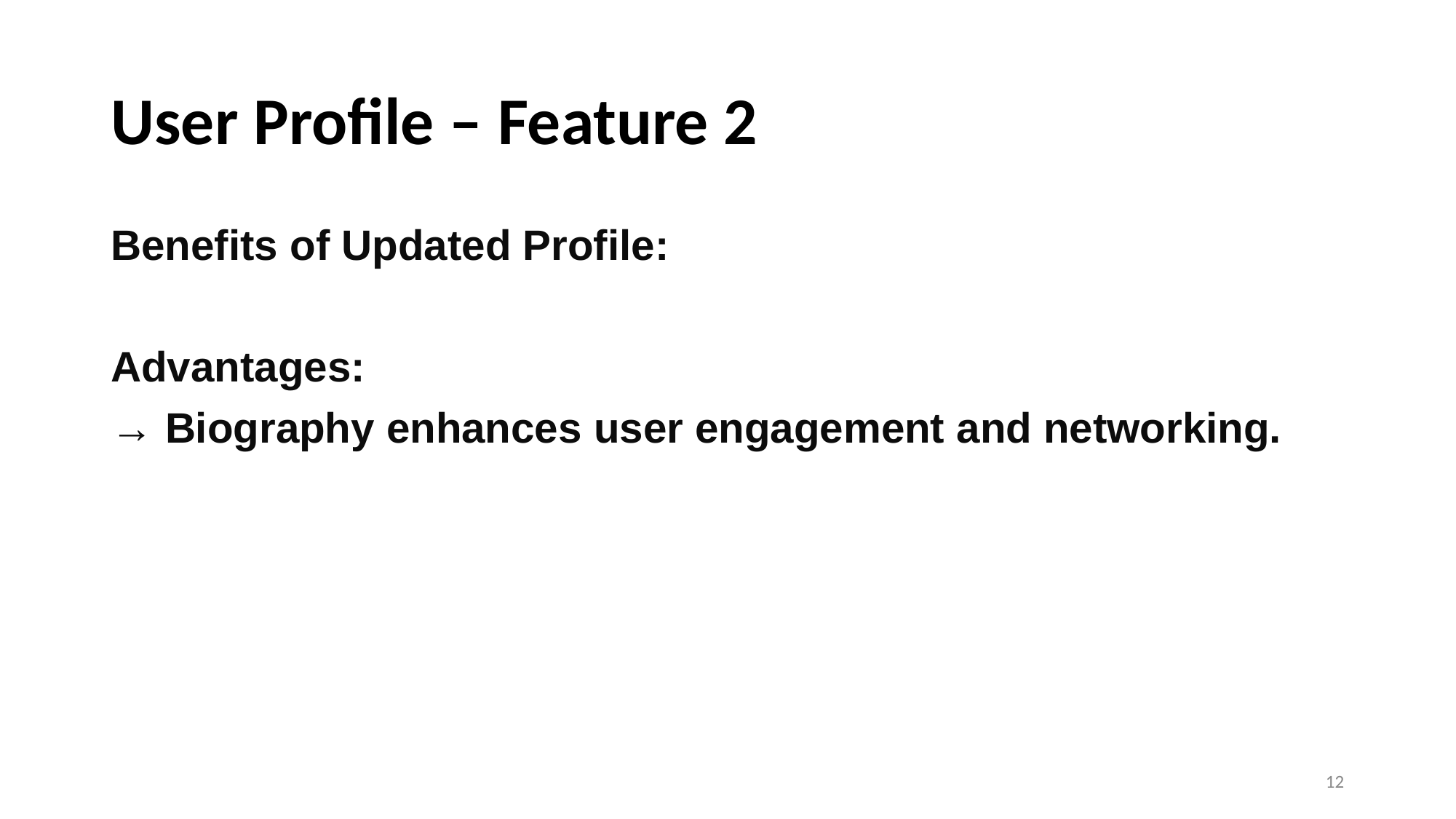

# User Profile – Feature 2
Benefits of Updated Profile:

Advantages:
→ Biography enhances user engagement and networking.

12